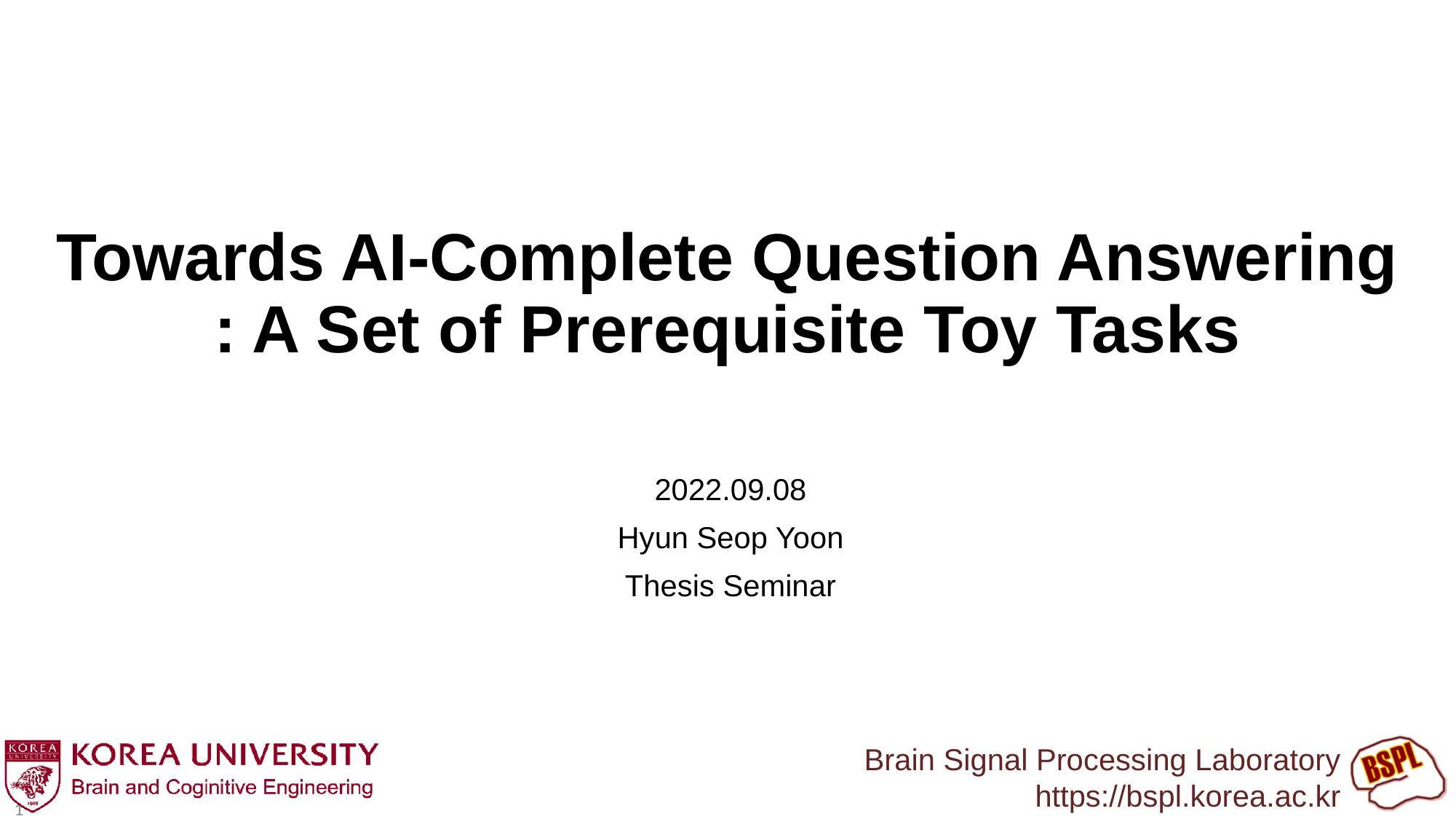

# Towards AI-Complete Question Answering : A Set of Prerequisite Toy Tasks
2022.09.08
Hyun Seop Yoon
Thesis Seminar